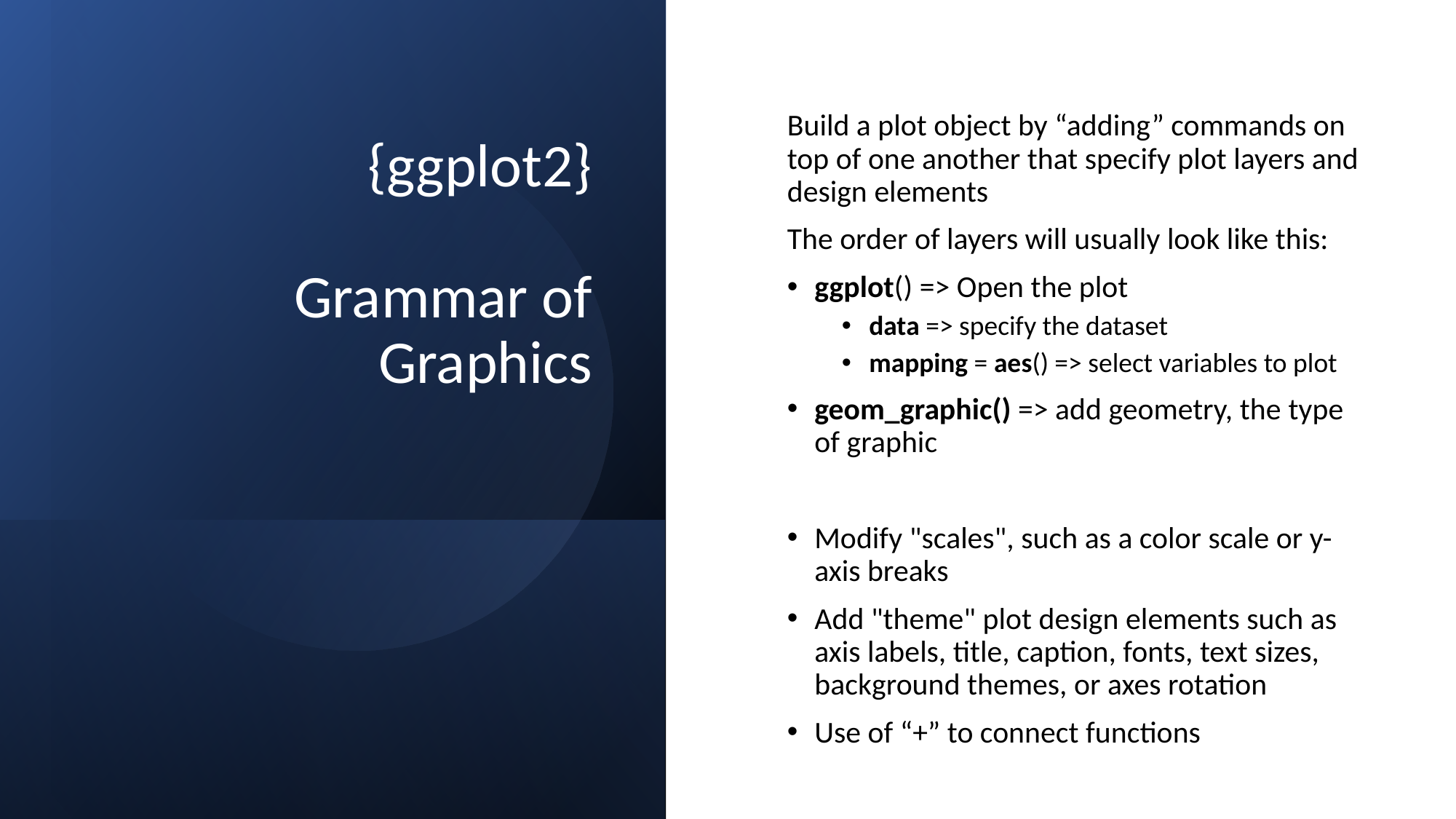

# {ggplot2} Grammar of Graphics

Build a plot object by “adding” commands on top of one another that specify plot layers and design elements
The order of layers will usually look like this:
ggplot() => Open the plot
data => specify the dataset
mapping = aes() => select variables to plot
geom_graphic() => add geometry, the type of graphic

Modify "scales", such as a color scale or y-axis breaks
Add "theme" plot design elements such as axis labels, title, caption, fonts, text sizes, background themes, or axes rotation
Use of “+” to connect functions